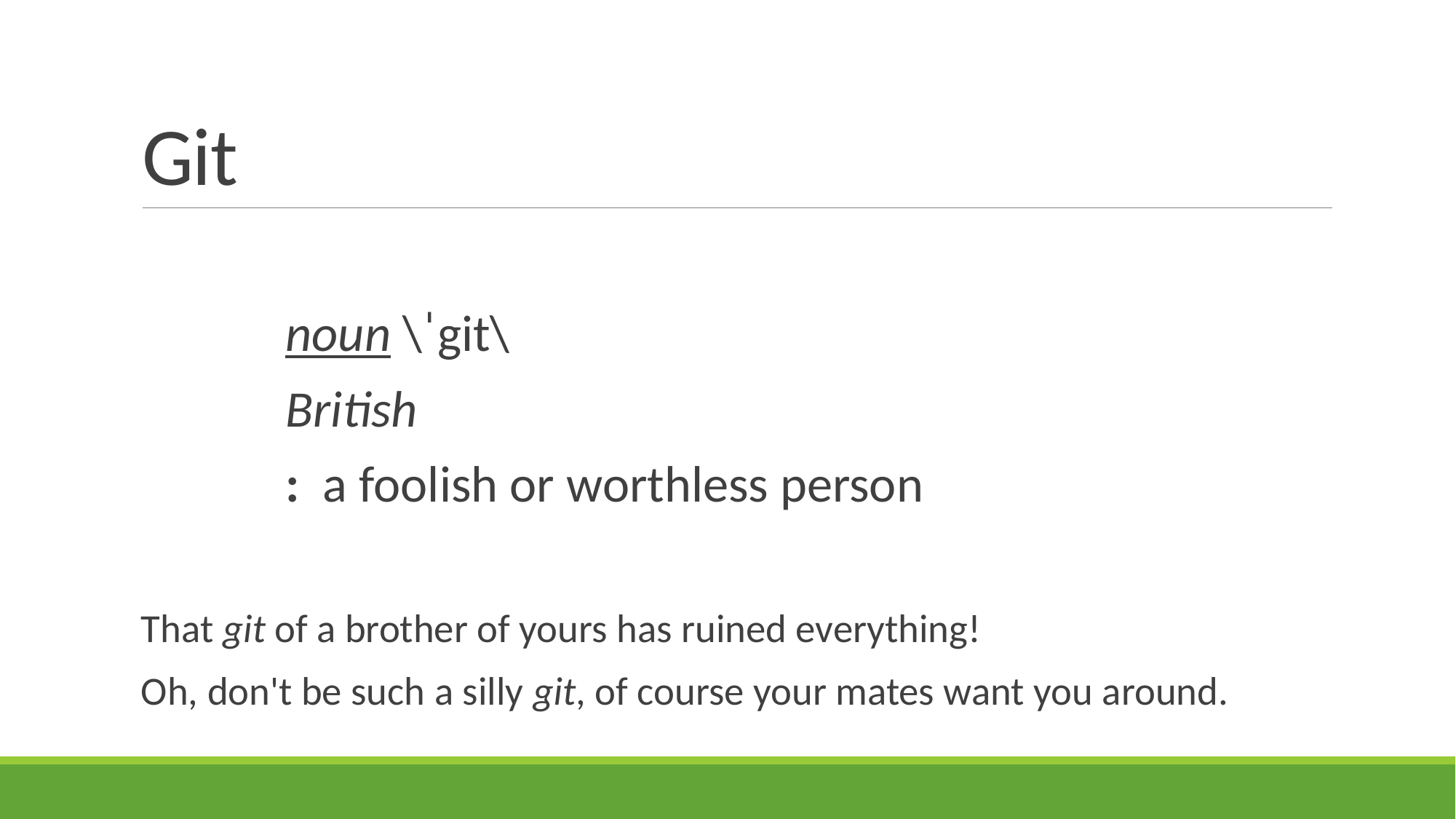

# Git

noun \ˈgit\
British
:  a foolish or worthless person

That git of a brother of yours has ruined everything!
Oh, don't be such a silly git, of course your mates want you around.